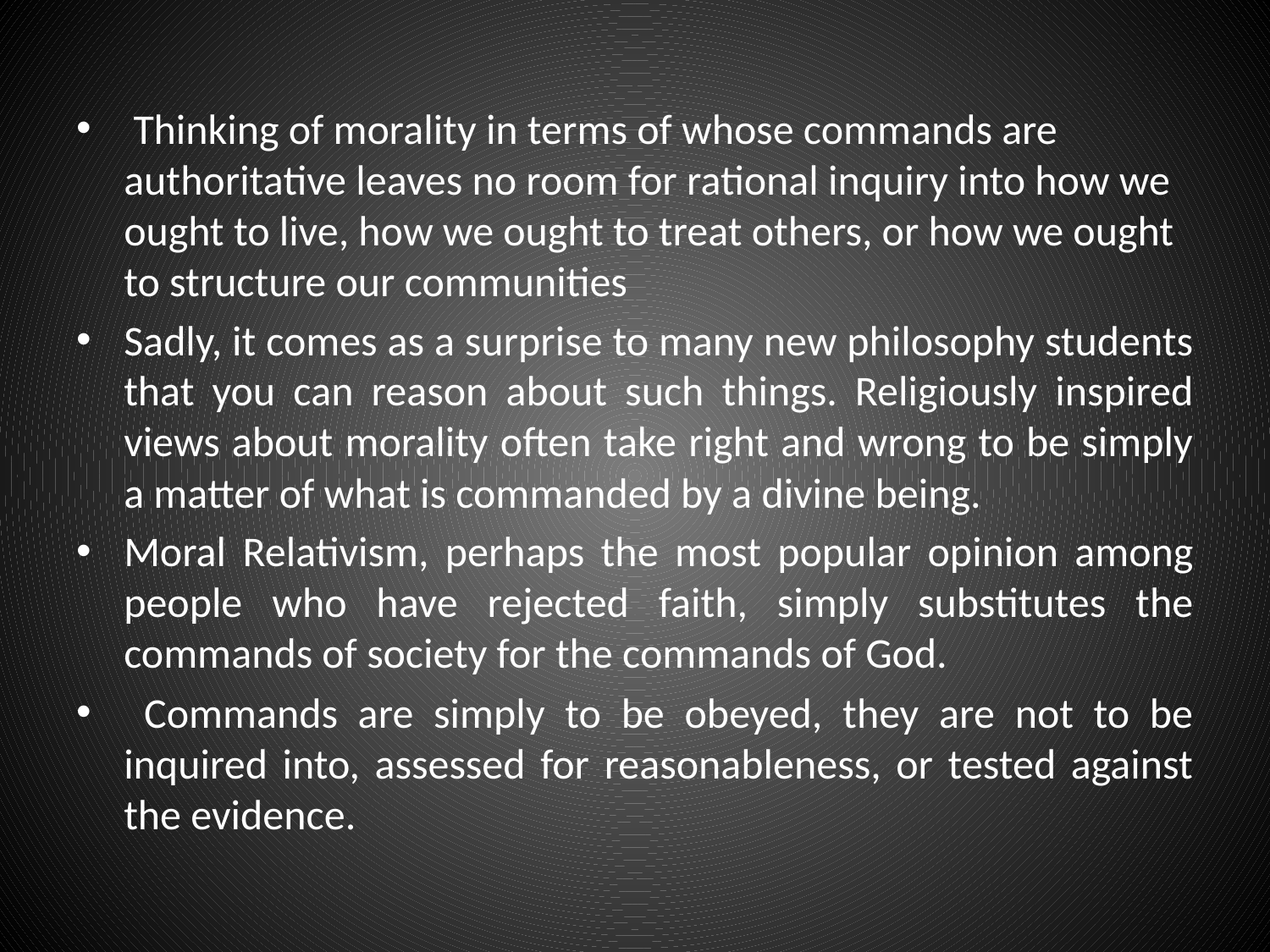

#
 Thinking of morality in terms of whose commands are authoritative leaves no room for rational inquiry into how we ought to live, how we ought to treat others, or how we ought to structure our communities
Sadly, it comes as a surprise to many new philosophy students that you can reason about such things. Religiously inspired views about morality often take right and wrong to be simply a matter of what is commanded by a divine being.
Moral Relativism, perhaps the most popular opinion among people who have rejected faith, simply substitutes the commands of society for the commands of God.
 Commands are simply to be obeyed, they are not to be inquired into, assessed for reasonableness, or tested against the evidence.